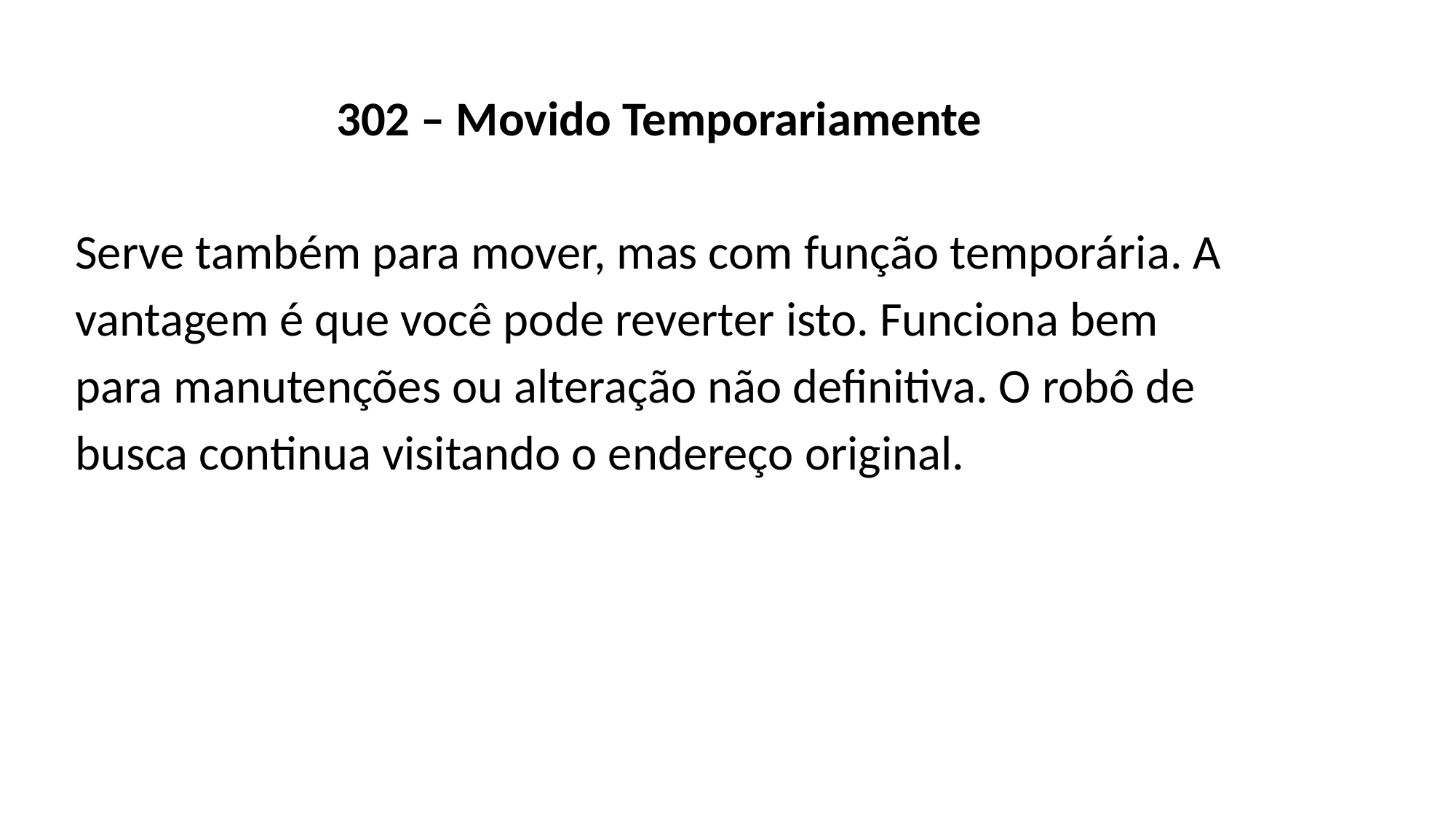

302 – Movido Temporariamente

Serve também para mover, mas com função temporária. A vantagem é que você pode reverter isto. Funciona bem para manutenções ou alteração não definitiva. O robô de busca continua visitando o endereço original.